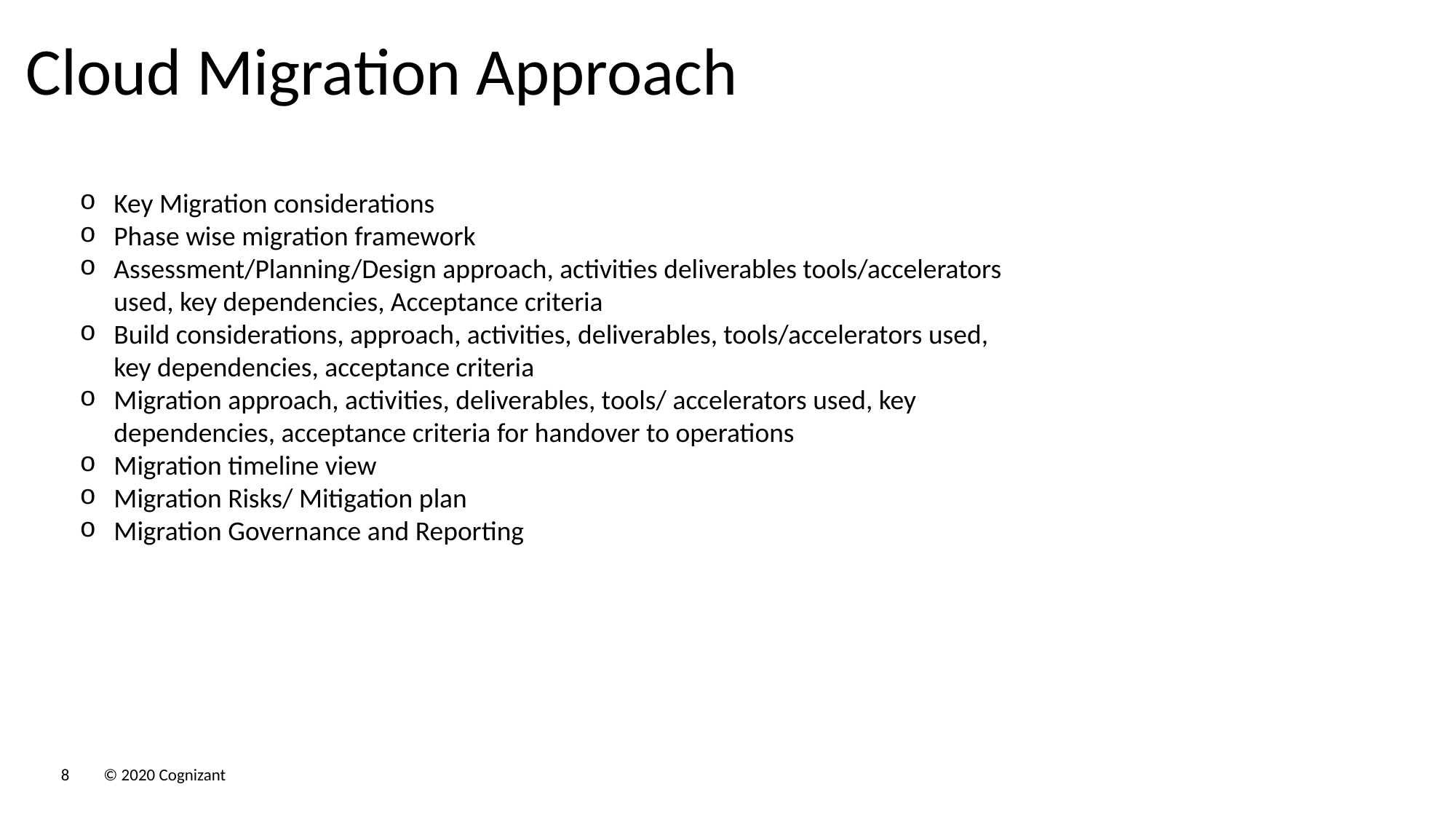

Cloud Migration Approach
#
Key Migration considerations
Phase wise migration framework
Assessment/Planning/Design approach, activities deliverables tools/accelerators used, key dependencies, Acceptance criteria
Build considerations, approach, activities, deliverables, tools/accelerators used, key dependencies, acceptance criteria
Migration approach, activities, deliverables, tools/ accelerators used, key dependencies, acceptance criteria for handover to operations
Migration timeline view
Migration Risks/ Mitigation plan
Migration Governance and Reporting